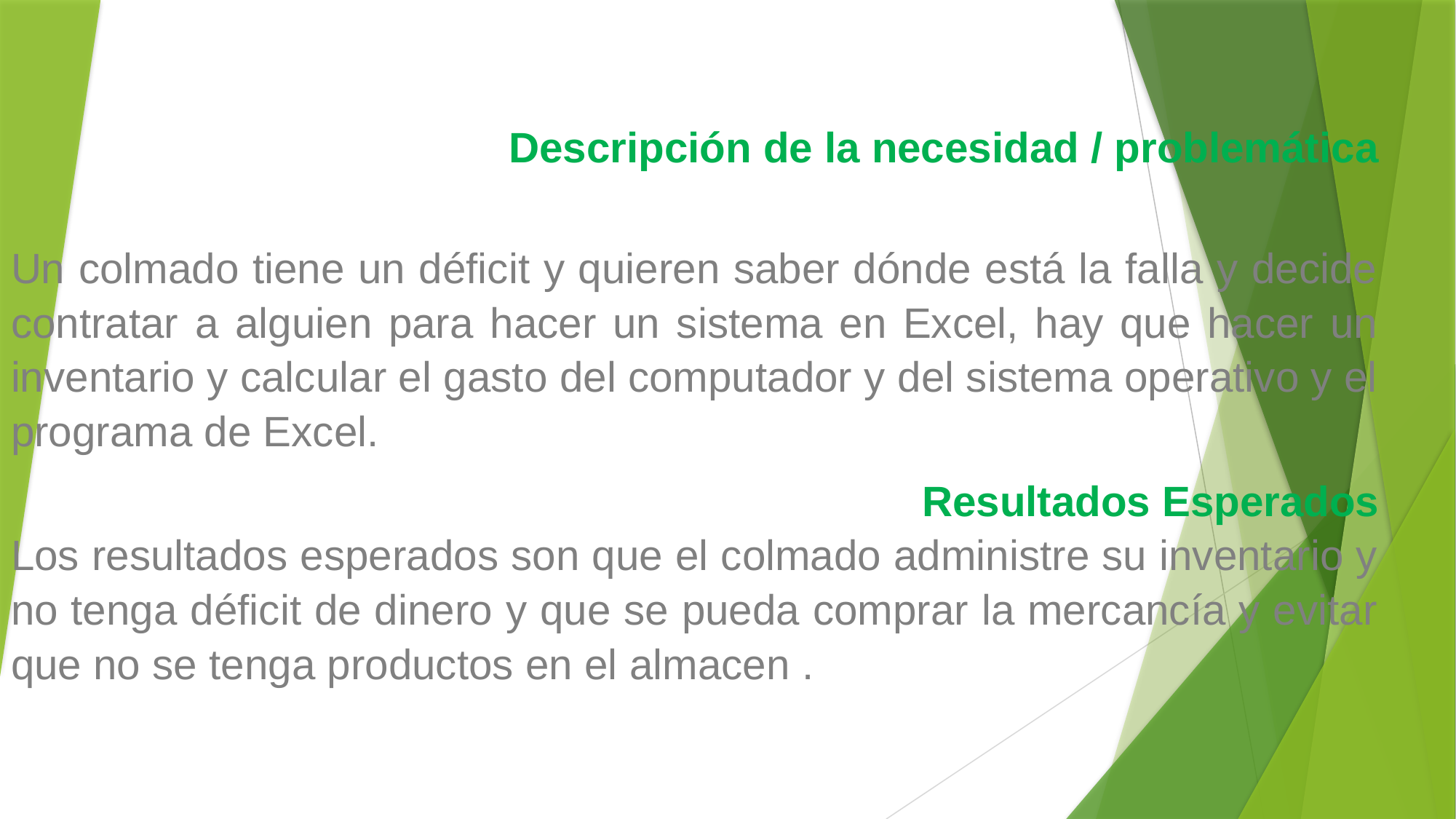

Descripción de la necesidad / problemática

Un colmado tiene un déficit y quieren saber dónde está la falla y decide contratar a alguien para hacer un sistema en Excel, hay que hacer un inventario y calcular el gasto del computador y del sistema operativo y el programa de Excel.
Resultados Esperados
Los resultados esperados son que el colmado administre su inventario y no tenga déficit de dinero y que se pueda comprar la mercancía y evitar que no se tenga productos en el almacen .